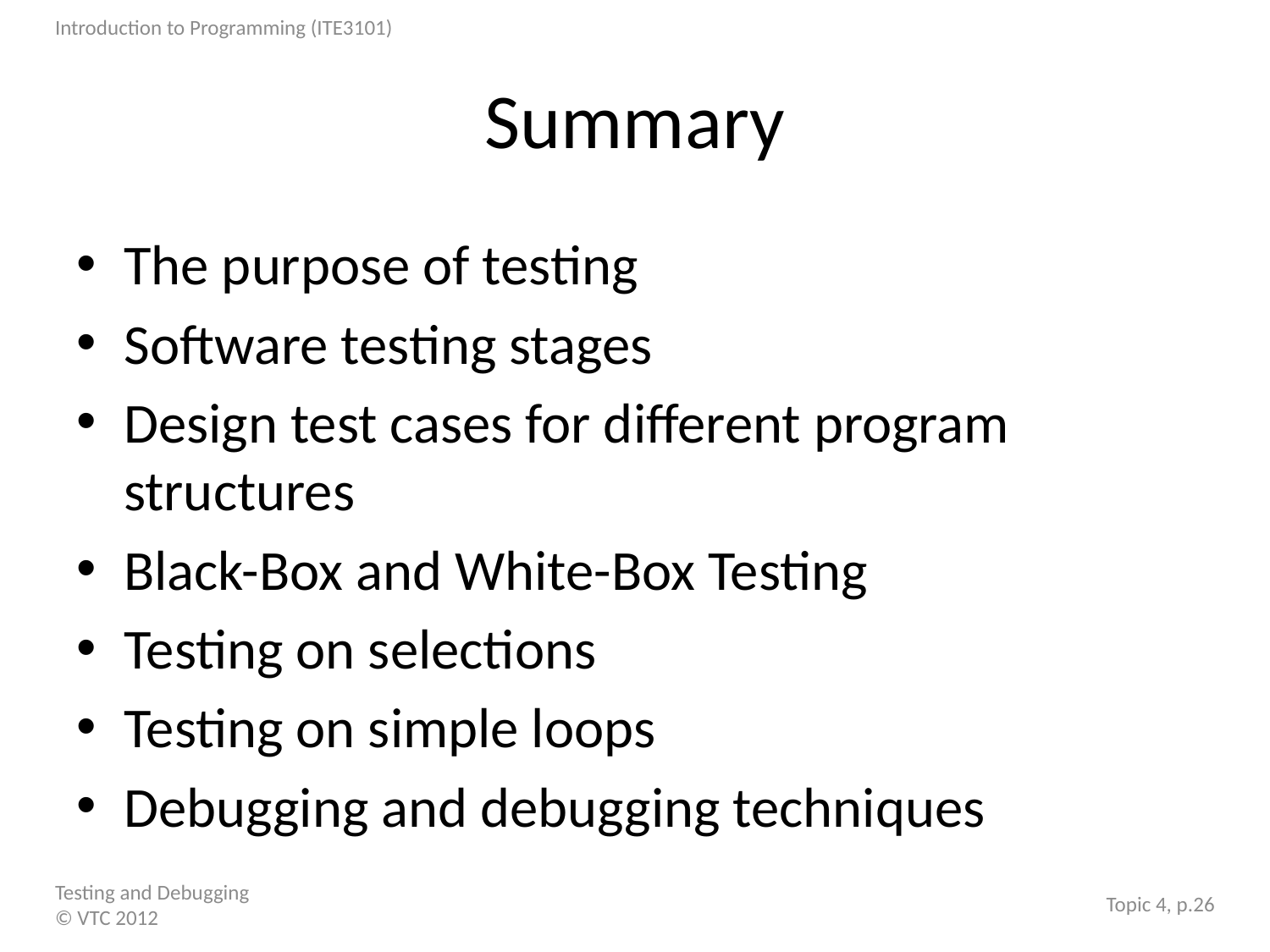

# Summary
The purpose of testing
Software testing stages
Design test cases for different program structures
Black-Box and White-Box Testing
Testing on selections
Testing on simple loops
Debugging and debugging techniques